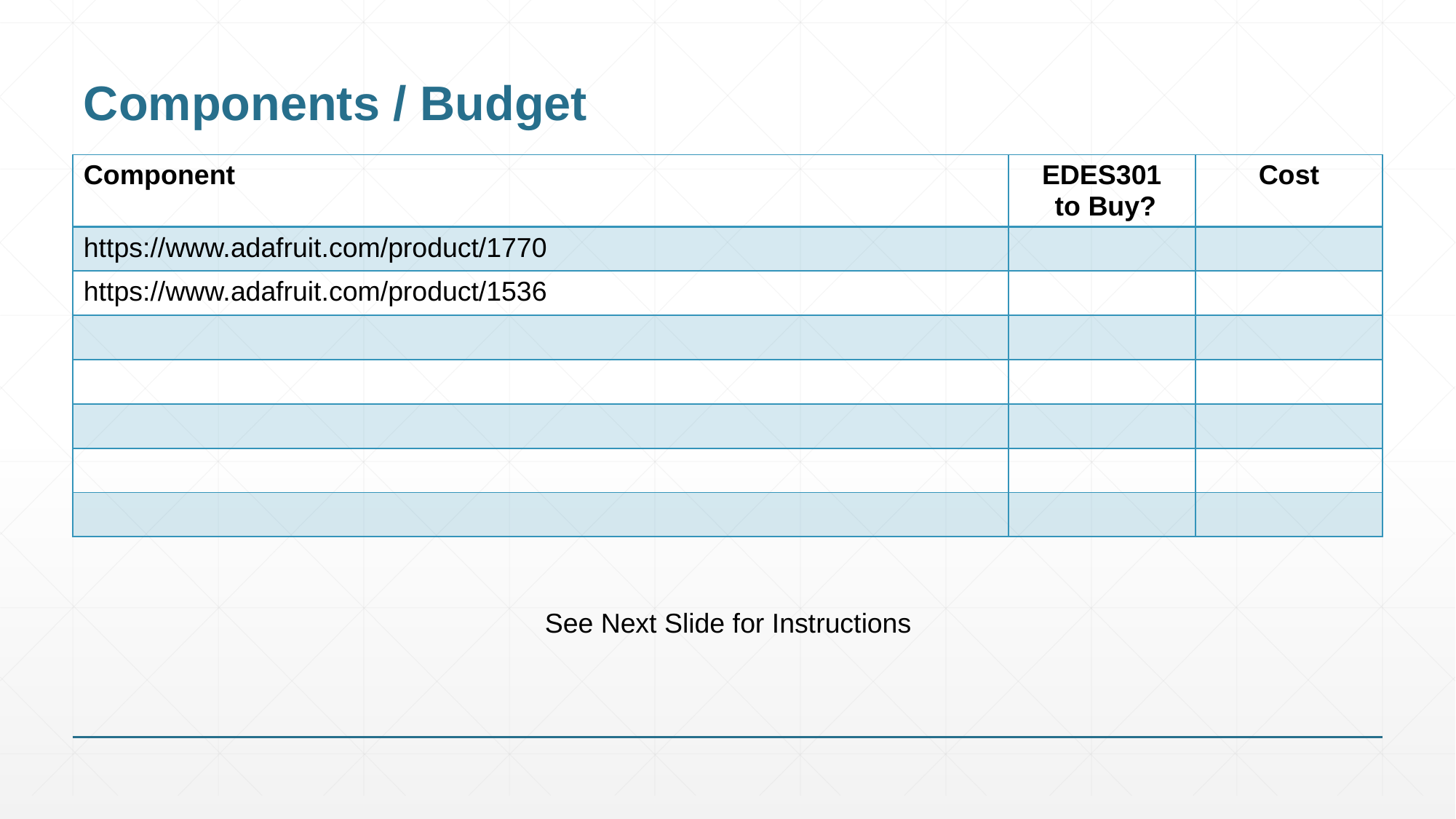

# Components / Budget
| Component | EDES301 to Buy? | Cost |
| --- | --- | --- |
| https://www.adafruit.com/product/1770 |  |  |
| https://www.adafruit.com/product/1536 |  |  |
|  |  |  |
|  |  |  |
|  |  |  |
|  |  |  |
|  |  |  |
See Next Slide for Instructions